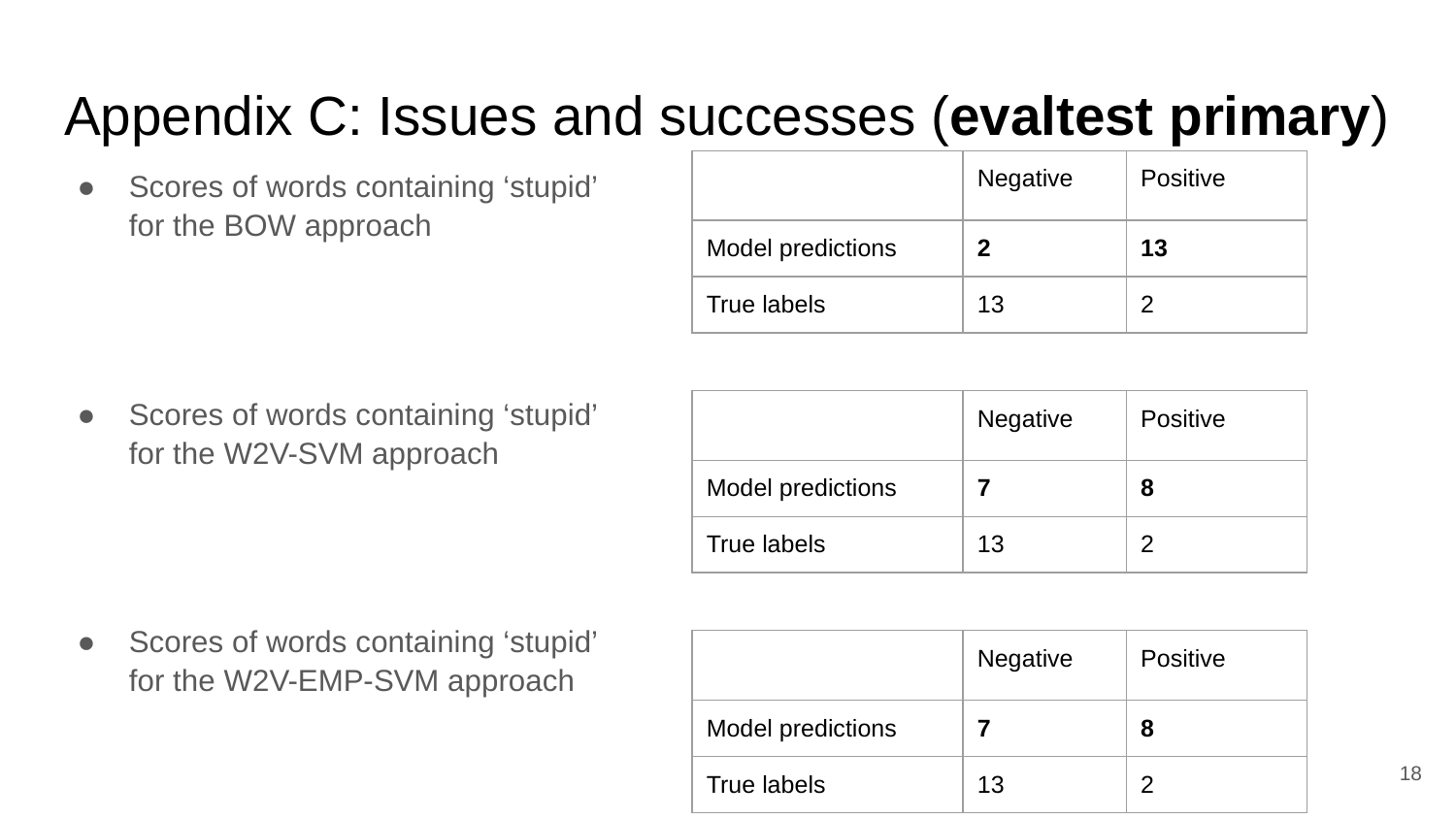

# Appendix C: Issues and successes (evaltest primary)
Scores of words containing ‘stupid’
for the BOW approach

Scores of words containing ‘stupid’
for the W2V-SVM approach

Scores of words containing ‘stupid’
for the W2V-EMP-SVM approach
|  | Negative | Positive |
| --- | --- | --- |
| Model predictions | 2 | 13 |
| True labels | 13 | 2 |
|  | Negative | Positive |
| --- | --- | --- |
| Model predictions | 7 | 8 |
| True labels | 13 | 2 |
|  | Negative | Positive |
| --- | --- | --- |
| Model predictions | 7 | 8 |
| True labels | 13 | 2 |
18